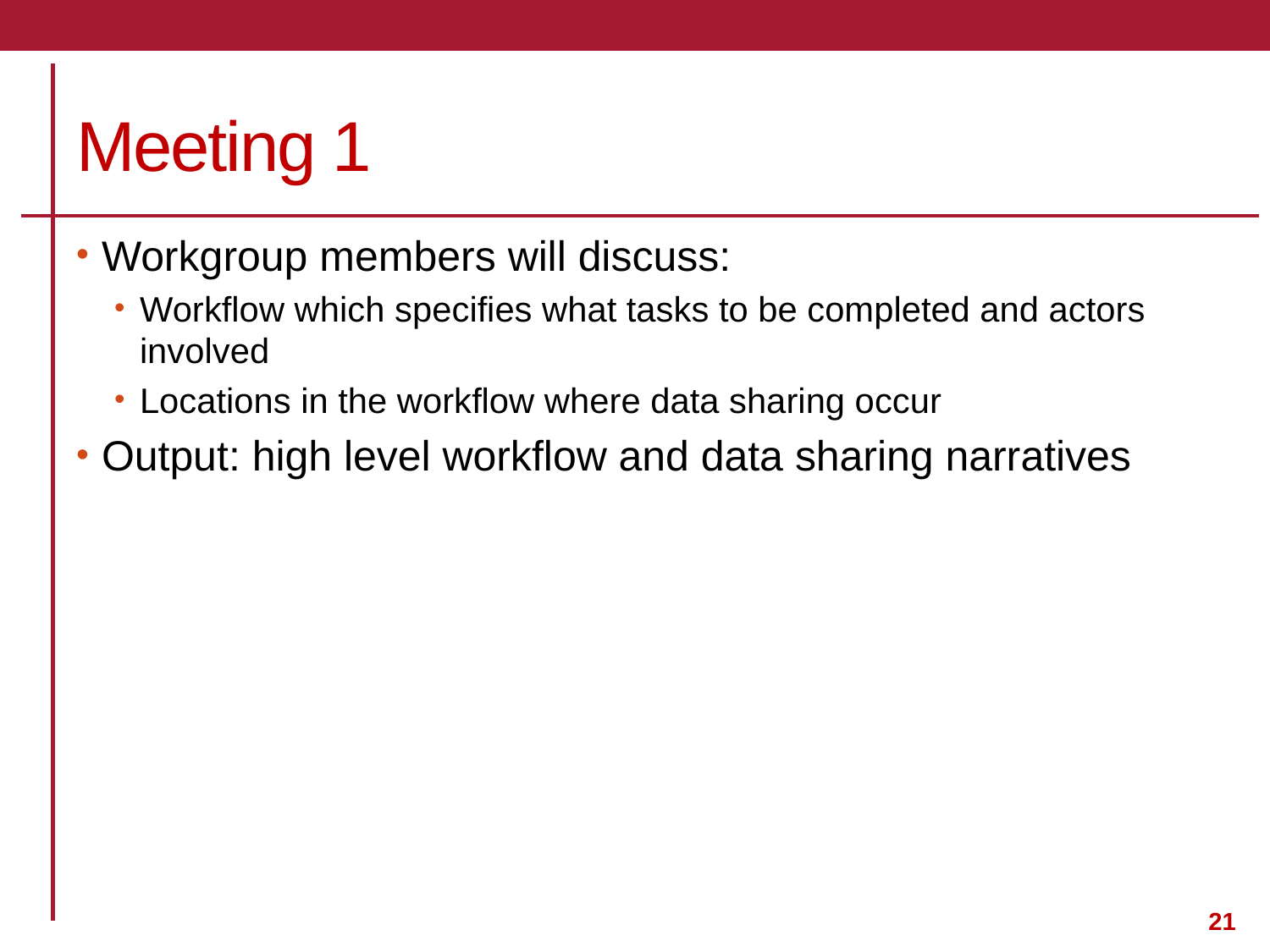

# Meeting 1
Workgroup members will discuss:
Workflow which specifies what tasks to be completed and actors involved
Locations in the workflow where data sharing occur
Output: high level workflow and data sharing narratives
21